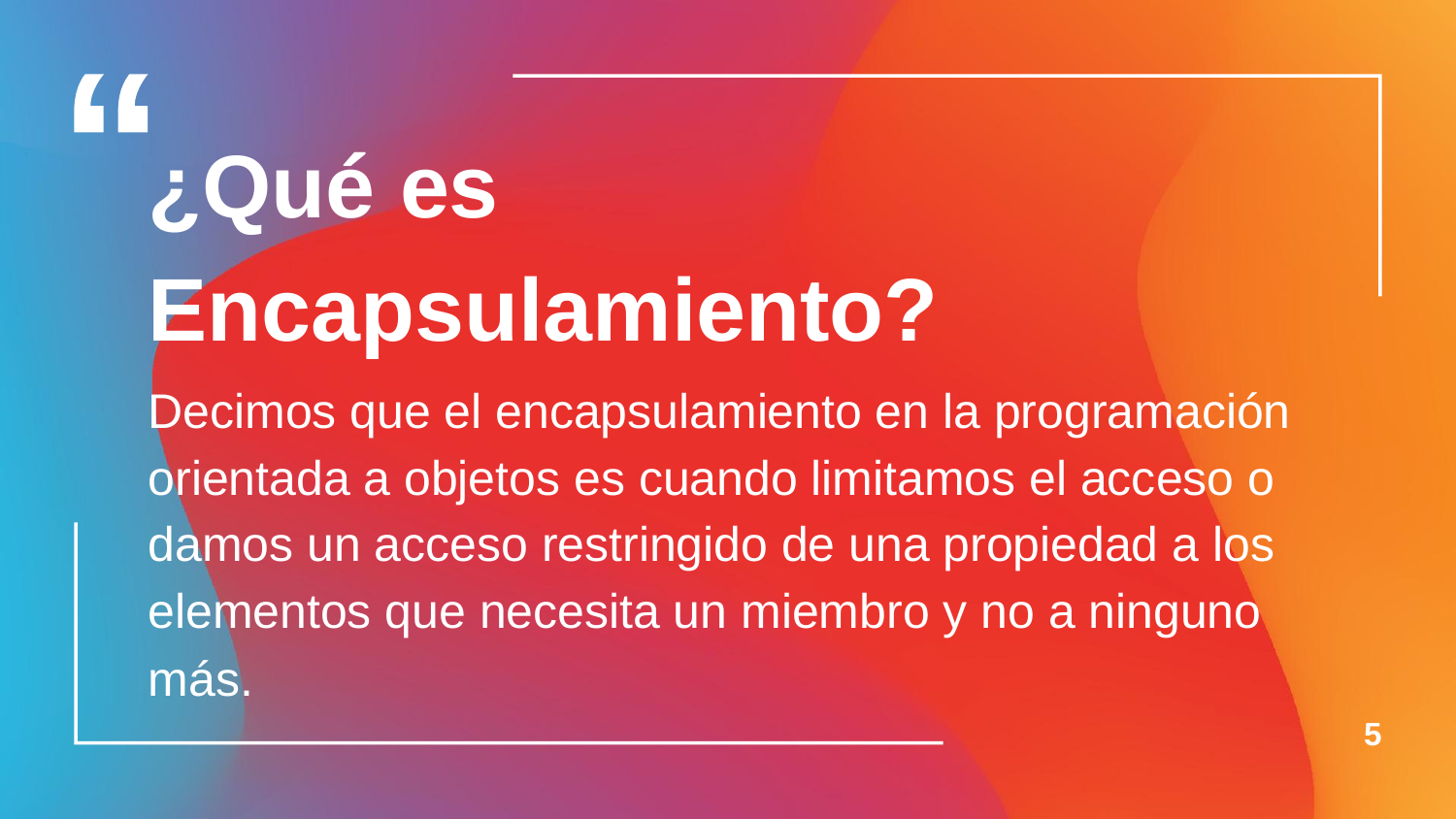

¿Qué es Encapsulamiento?
Decimos que el encapsulamiento en la programación orientada a objetos es cuando limitamos el acceso o damos un acceso restringido de una propiedad a los elementos que necesita un miembro y no a ninguno más.
5